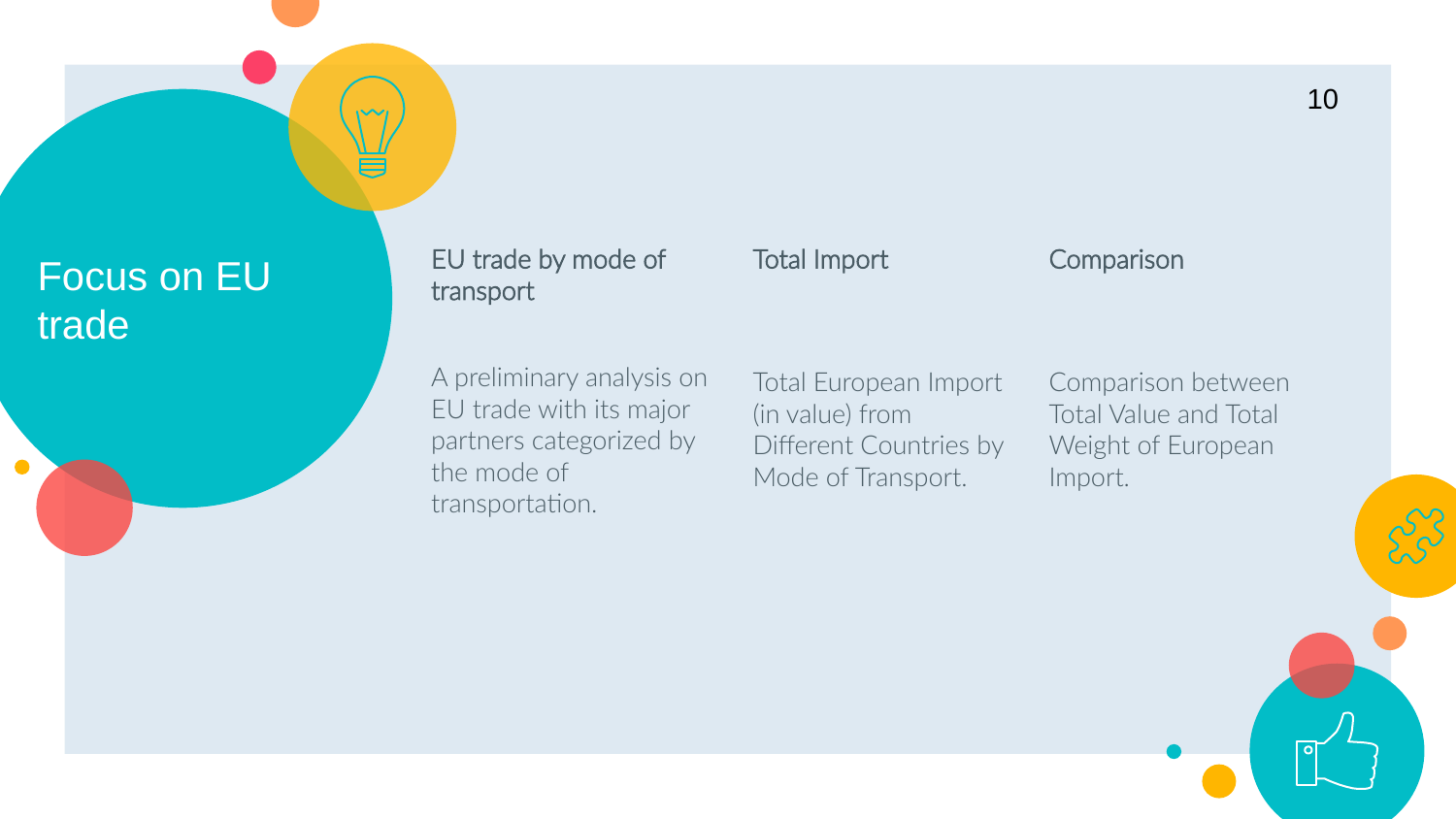

10
# Focus on EU trade
EU trade by mode of transport

A preliminary analysis on EU trade with its major partners categorized by the mode of transportation.
Total Import

Total European Import (in value) from Different Countries by Mode of Transport.
Comparison

Comparison between Total Value and Total Weight of European Import.